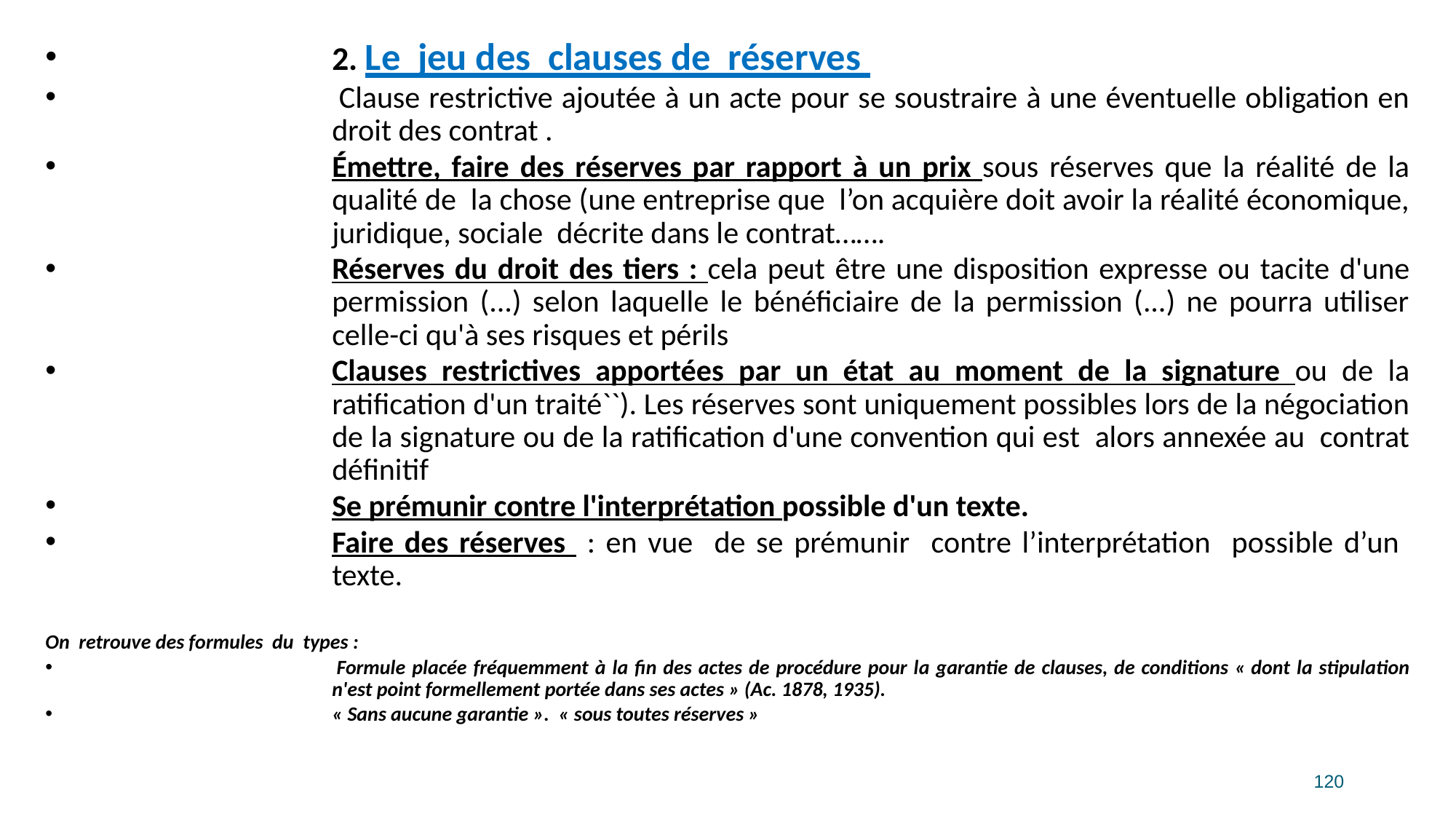

2. Le  jeu des  clauses de  réserves
 Clause restrictive ajoutée à un acte pour se soustraire à une éventuelle obligation en droit des contrat .
Émettre, faire des réserves par rapport à un prix sous réserves que la réalité de la qualité de  la chose (une entreprise que  l’on acquière doit avoir la réalité économique, juridique, sociale  décrite dans le contrat…….
Réserves du droit des tiers : cela peut être une disposition expresse ou tacite d'une permission (...) selon laquelle le bénéficiaire de la permission (...) ne pourra utiliser celle-ci qu'à ses risques et périls
Clauses restrictives apportées par un état au moment de la signature ou de la ratification d'un traité``). Les réserves sont uniquement possibles lors de la négociation de la signature ou de la ratification d'une convention qui est  alors annexée au  contrat définitif
Se prémunir contre l'interprétation possible d'un texte.
Faire des réserves  : en vue  de se prémunir  contre l’interprétation  possible d’un  texte.

On  retrouve des formules  du  types :
 Formule placée fréquemment à la fin des actes de procédure pour la garantie de clauses, de conditions « dont la stipulation n'est point formellement portée dans ses actes » (Ac. 1878, 1935).
« Sans aucune garantie ».  « sous toutes réserves »

120